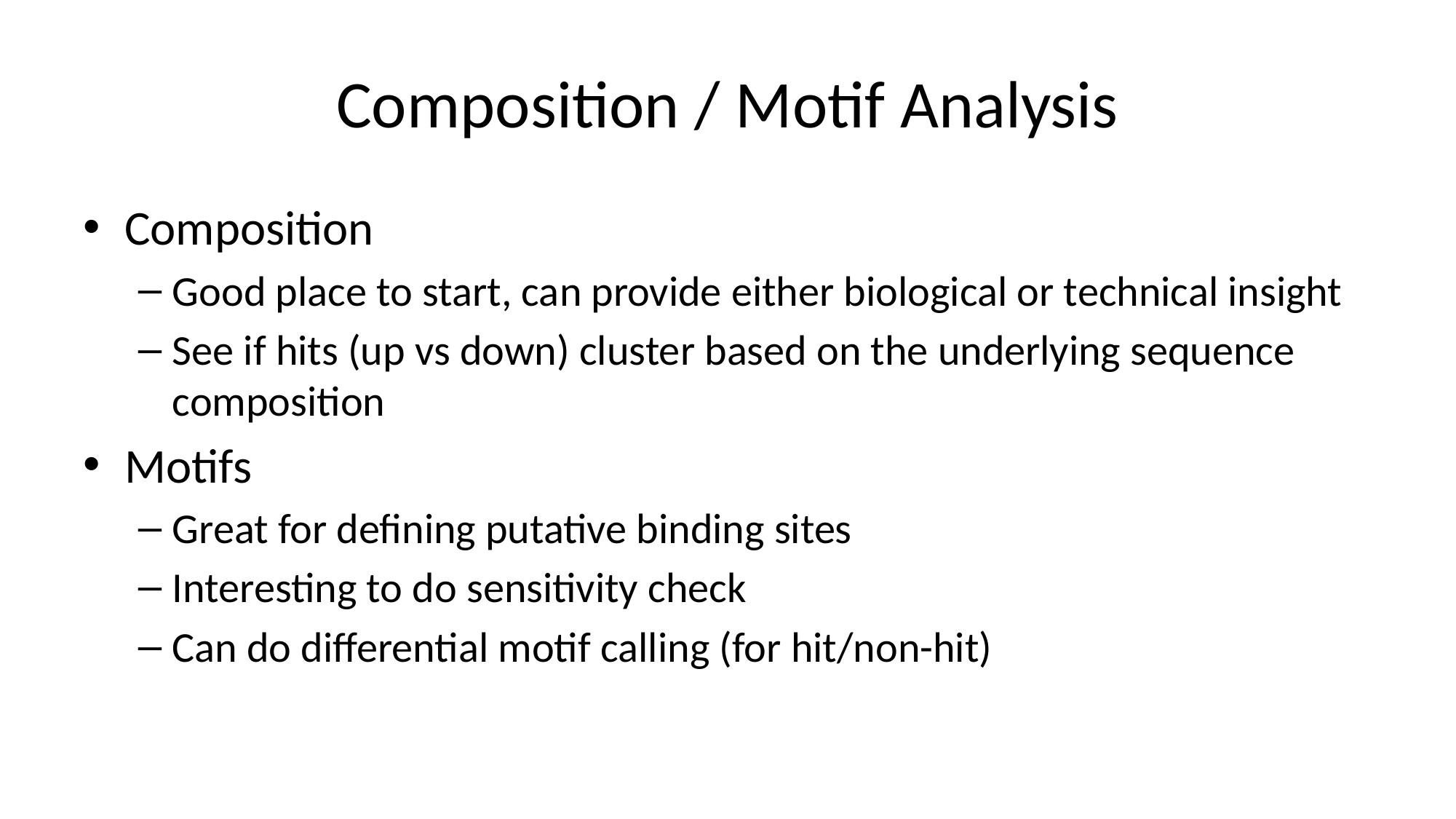

# Composition / Motif Analysis
Composition
Good place to start, can provide either biological or technical insight
See if hits (up vs down) cluster based on the underlying sequence composition
Motifs
Great for defining putative binding sites
Interesting to do sensitivity check
Can do differential motif calling (for hit/non-hit)